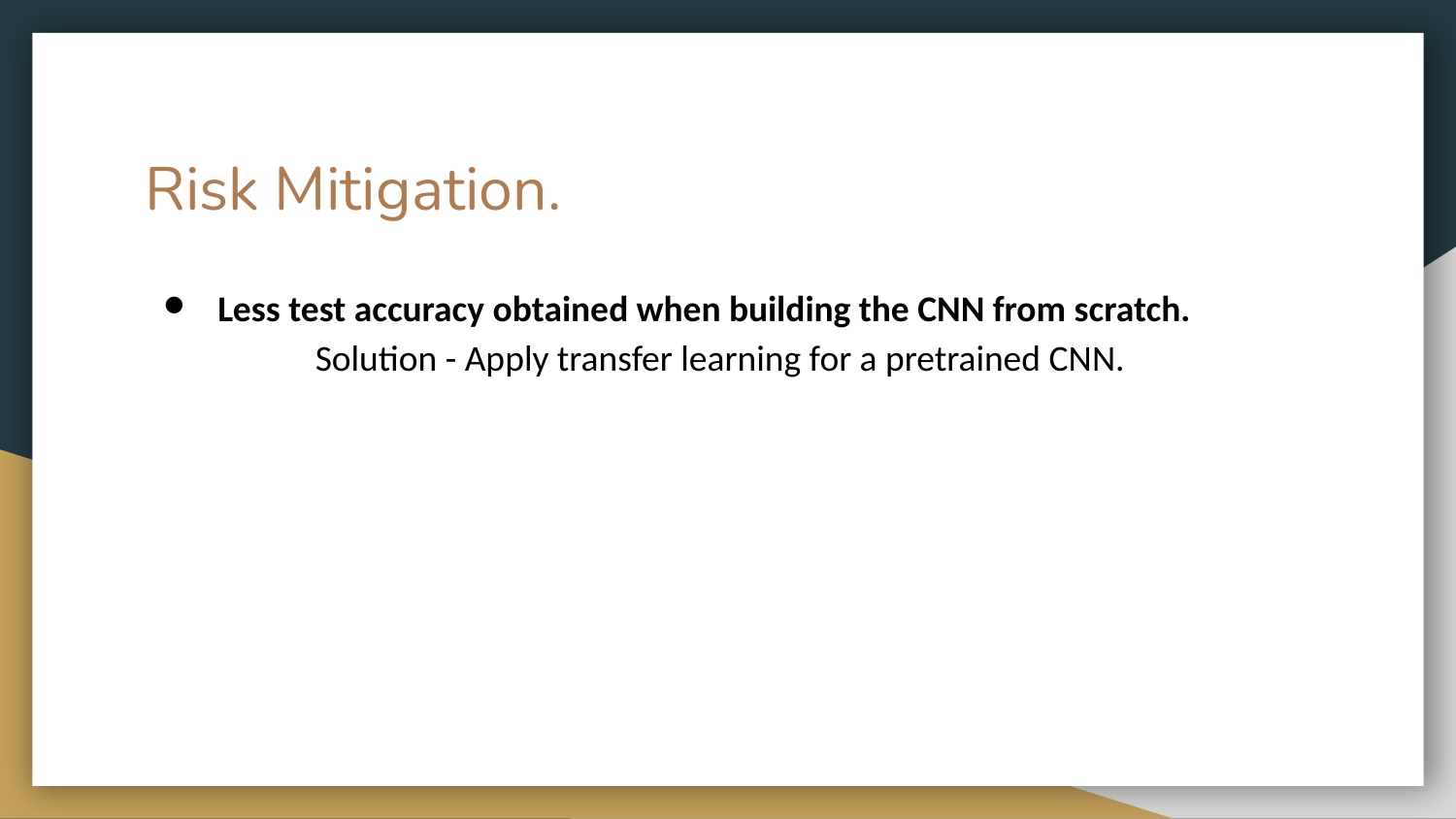

# Risk Mitigation.
Less test accuracy obtained when building the CNN from scratch.
	   Solution - Apply transfer learning for a pretrained CNN.